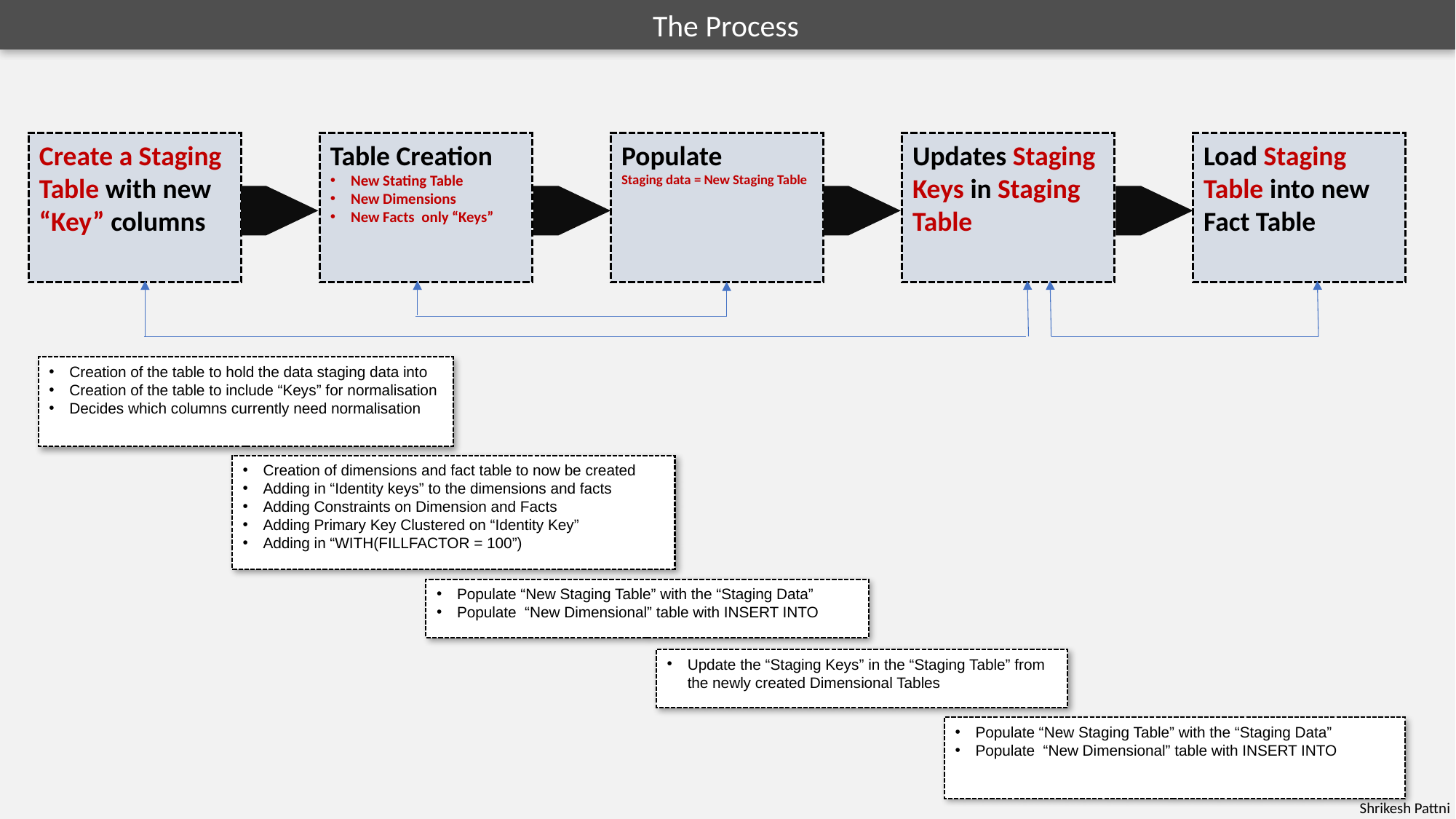

The Process
Table Creation
New Stating Table
New Dimensions
New Facts  only “Keys”

Populate
Staging data = New Staging Table

Updates Staging Keys in Staging Table
Create a Staging Table with new “Key” columns
Load Staging Table into new Fact Table

Creation of the table to hold the data staging data into
Creation of the table to include “Keys” for normalisation
Decides which columns currently need normalisation

Creation of dimensions and fact table to now be created
Adding in “Identity keys” to the dimensions and facts
Adding Constraints on Dimension and Facts
Adding Primary Key Clustered on “Identity Key”
Adding in “WITH(FILLFACTOR = 100”)

Populate “New Staging Table” with the “Staging Data”
Populate  “New Dimensional” table with INSERT INTO

Update the “Staging Keys” in the “Staging Table” from the newly created Dimensional Tables

Populate “New Staging Table” with the “Staging Data”
Populate  “New Dimensional” table with INSERT INTO

Shrikesh Pattni